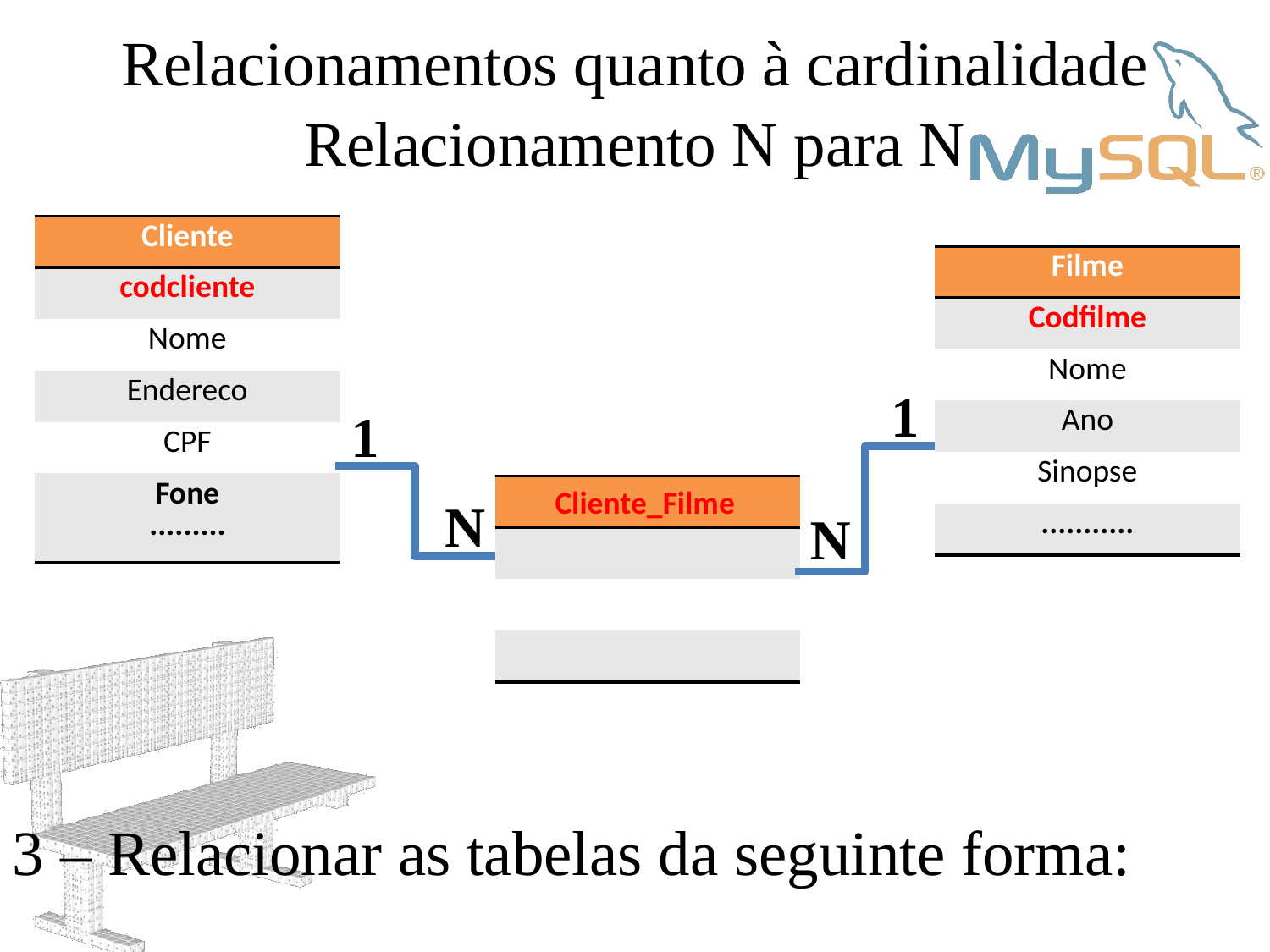

Relacionamentos quanto à cardinalidade
Relacionamento N para N
| Cliente |
| --- |
| codcliente |
| Nome |
| Endereco |
| CPF |
| Fone ......... |
| Filme |
| --- |
| Codfilme |
| Nome |
| Ano |
| Sinopse |
| ........... |
1
1
|  |
| --- |
|  |
|  |
|  |
Cliente_Filme
N
N
3 – Relacionar as tabelas da seguinte forma: